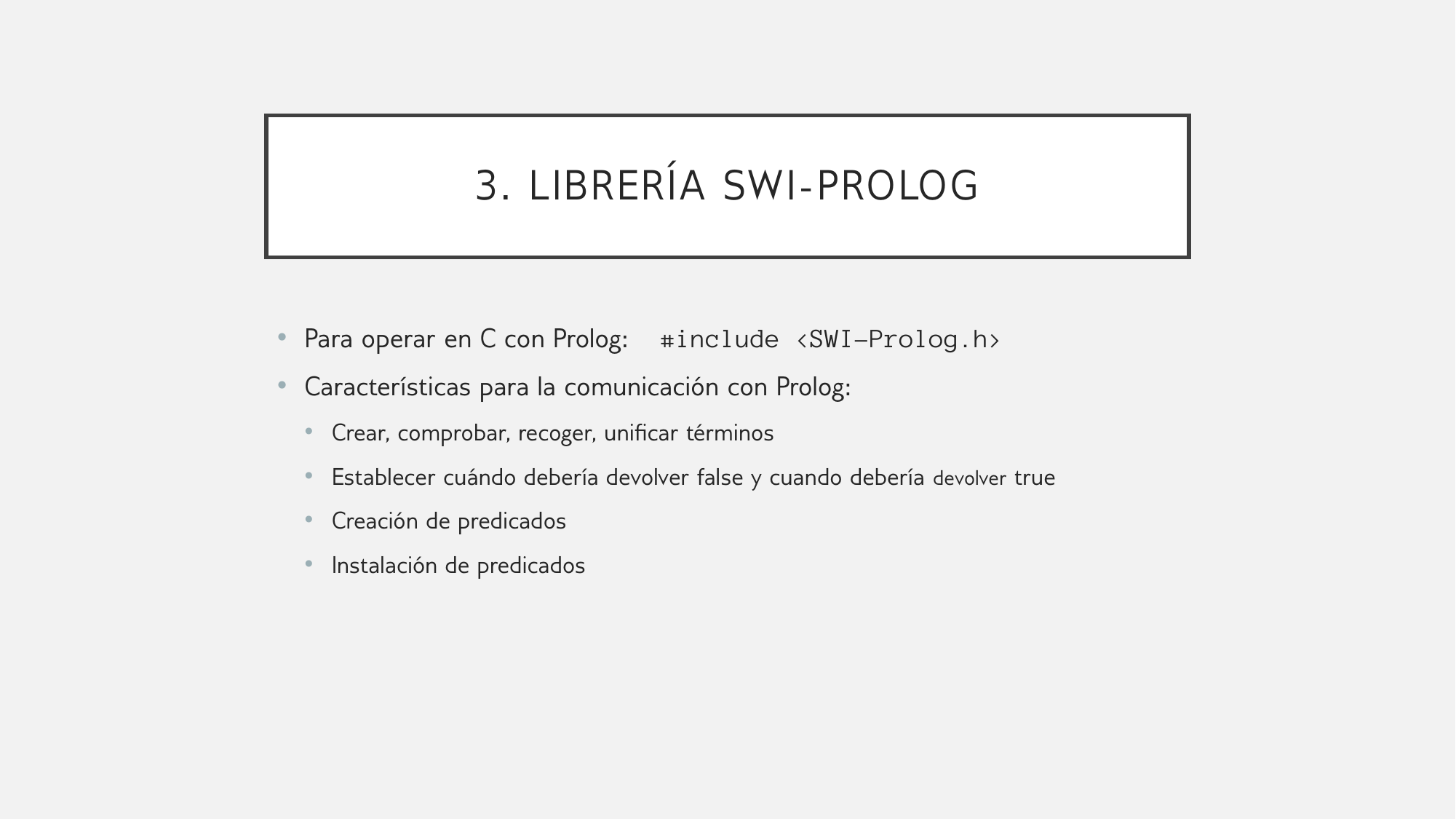

# 3. Librería SWI-Prolog
Para operar en C con Prolog:    #include <SWI-Prolog.h>
Características para la comunicación con Prolog:
Crear, comprobar, recoger, unificar términos
Establecer cuándo debería devolver false y cuando debería devolver true
Creación de predicados
Instalación de predicados